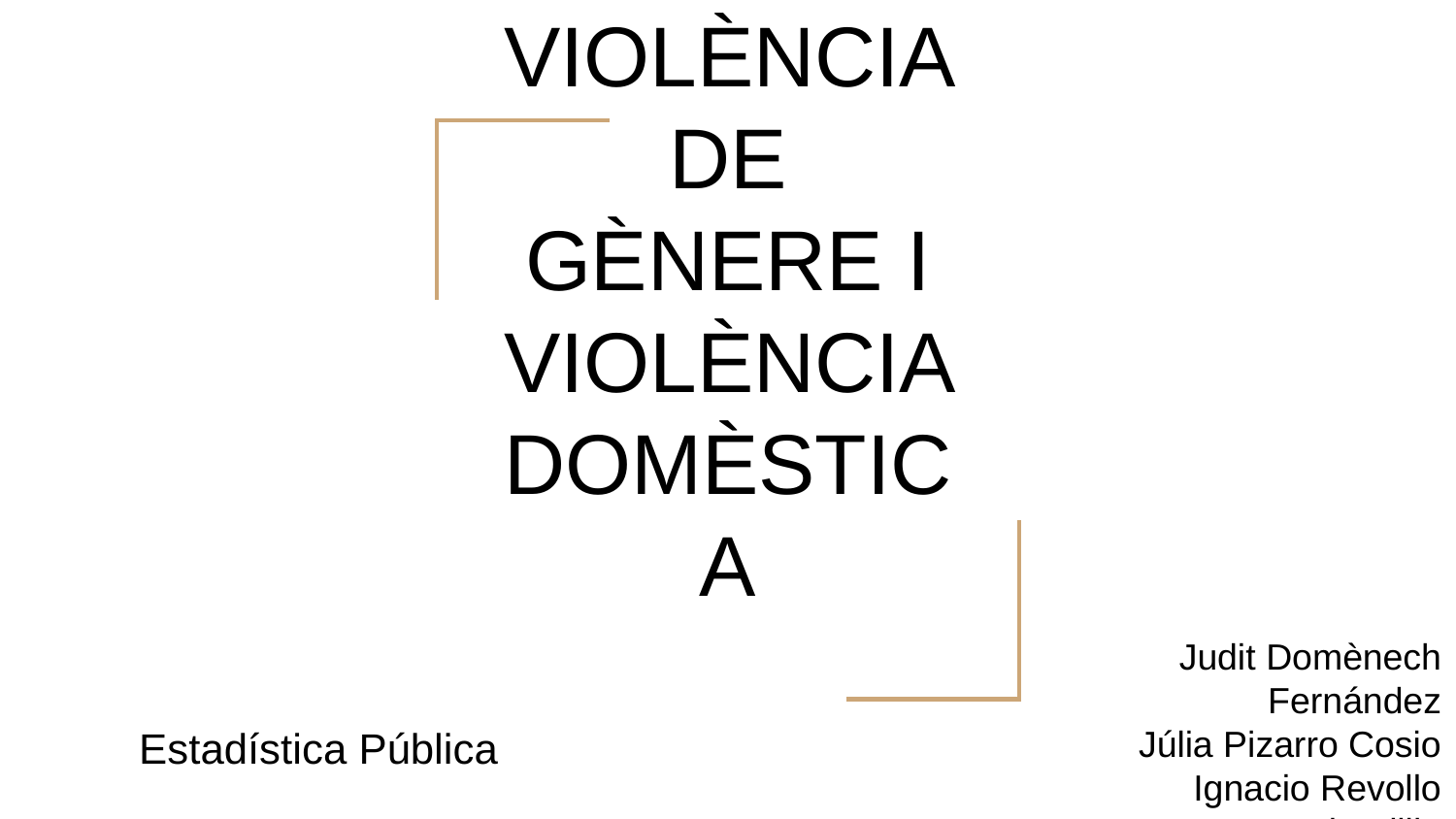

# VIOLÈNCIA DE GÈNERE I VIOLÈNCIA DOMÈSTICA
Judit Domènech Fernández
Júlia Pizarro Cosio
Ignacio Revollo Delgadillo
Sergi Sevilla Acedo
Estadística Pública